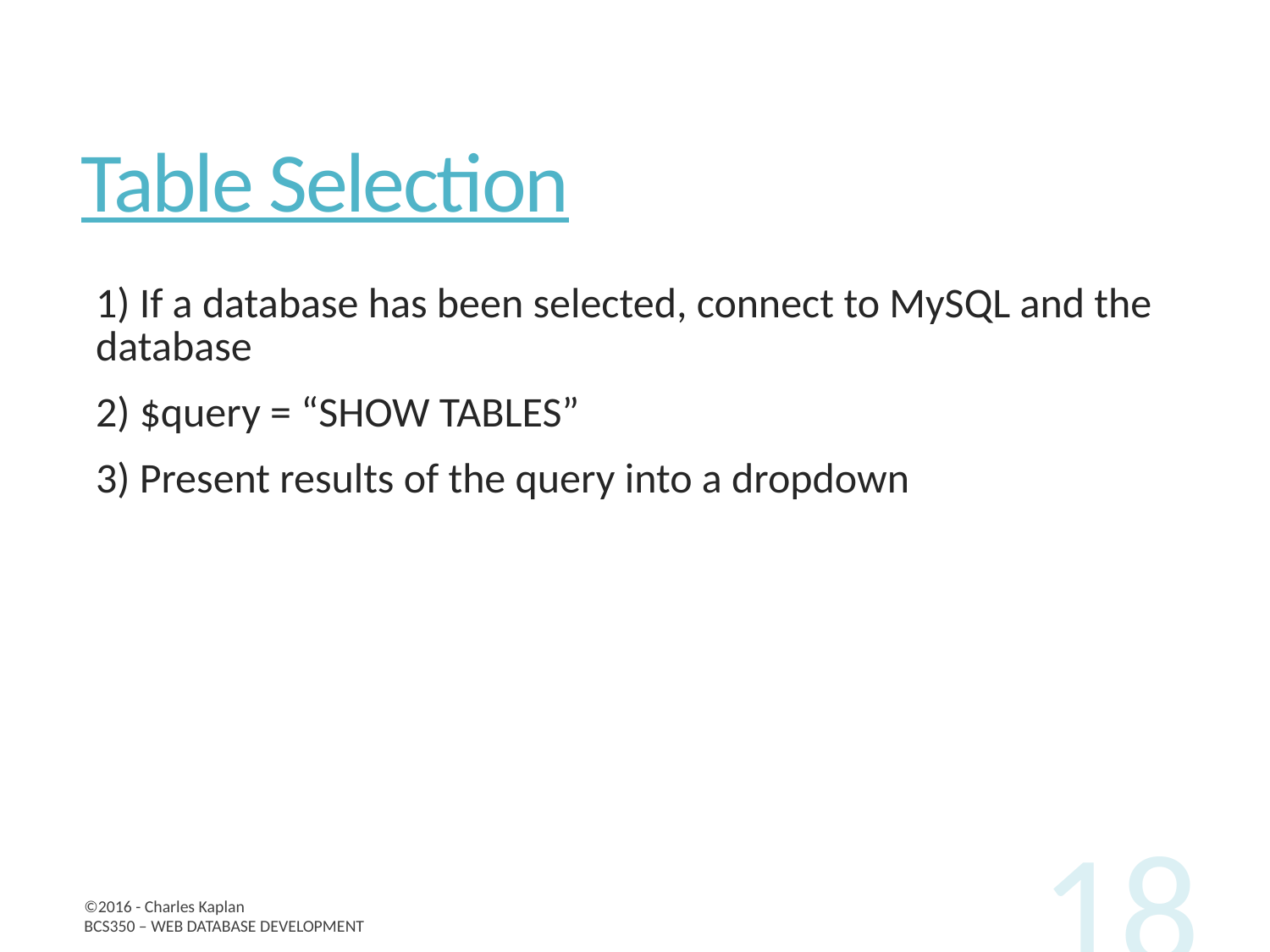

# Table Selection
1) If a database has been selected, connect to MySQL and the database
2) $query = “SHOW TABLES”
3) Present results of the query into a dropdown
18
©2016 - Charles Kaplan
BCS350 – Web Database Development